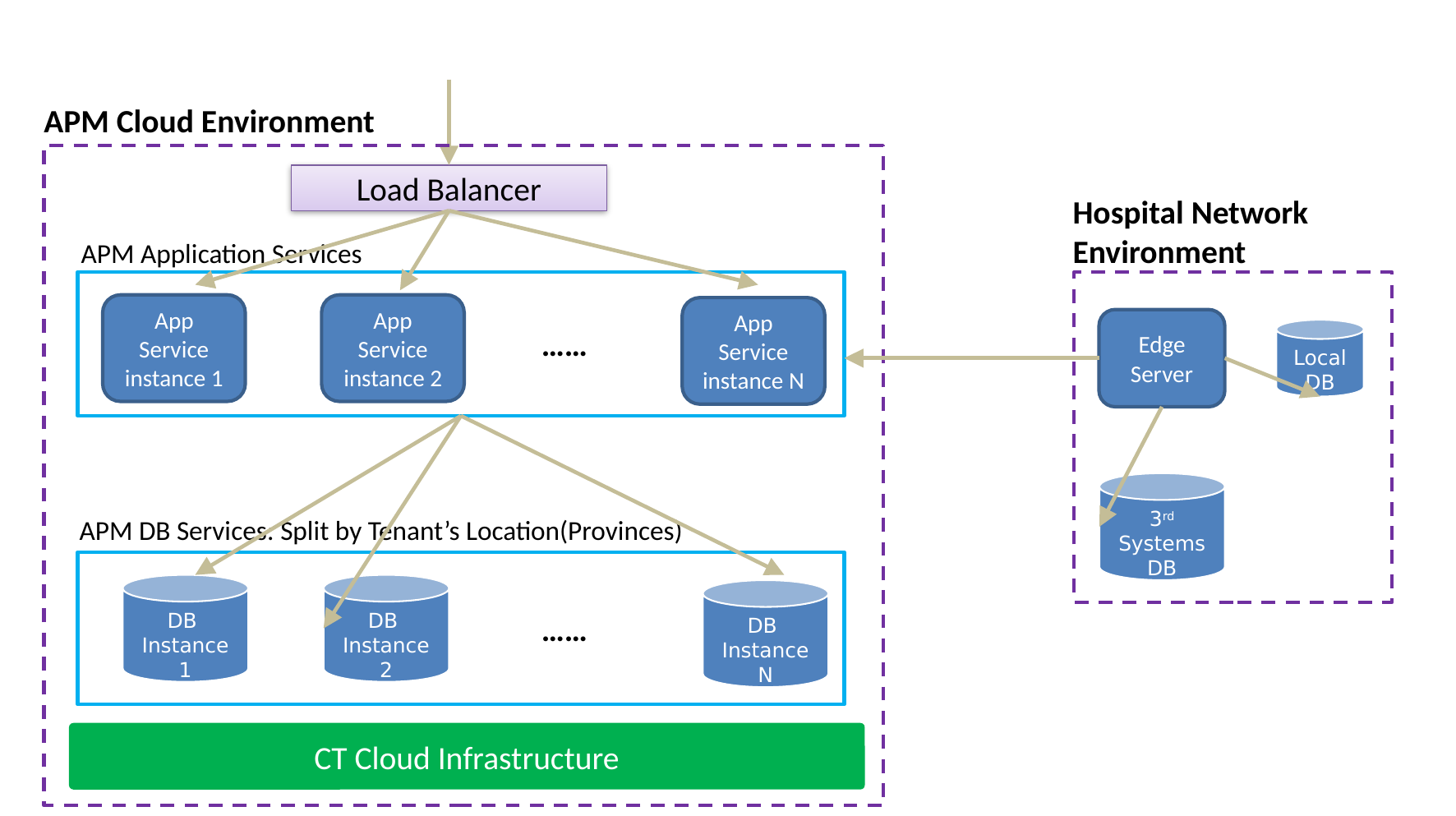

APM Deployment Architecture
APM Cloud Environment

Load Balancer
Hospital Network Environment
APM Application Services

App Service instance 1
App Service instance 2
App Service instance N
Edge
Server
……
Local
DB
3rd Systems DB
APM DB Services: Split by Tenant’s Location(Provinces)

DB
Instance 2
DB
Instance 1
DB
Instance N
……
CT Cloud Infrastructure